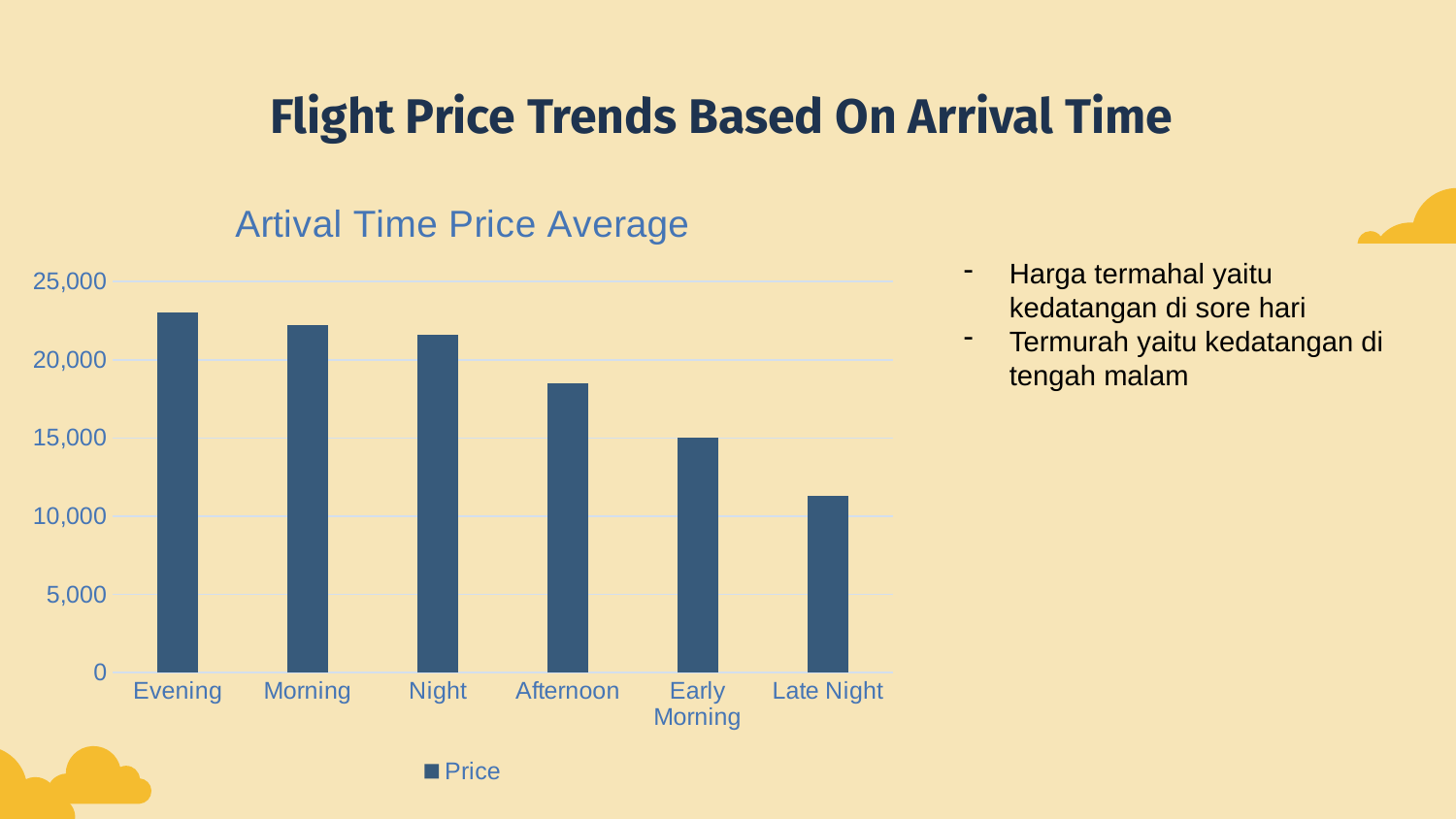

# Flight Price Trends Based On Arrival Time

### Chart: Artival Time Price Average

| Category | Price |
|---|---|
| Evening | 23044.0 |
| Morning | 22231.0 |
| Night | 21586.0 |
| Afternoon | 18494.0 |
| Early Morning | 14993.0 |
| Late Night | 11284.0 |
Harga termahal yaitu kedatangan di sore hari
Termurah yaitu kedatangan di tengah malam